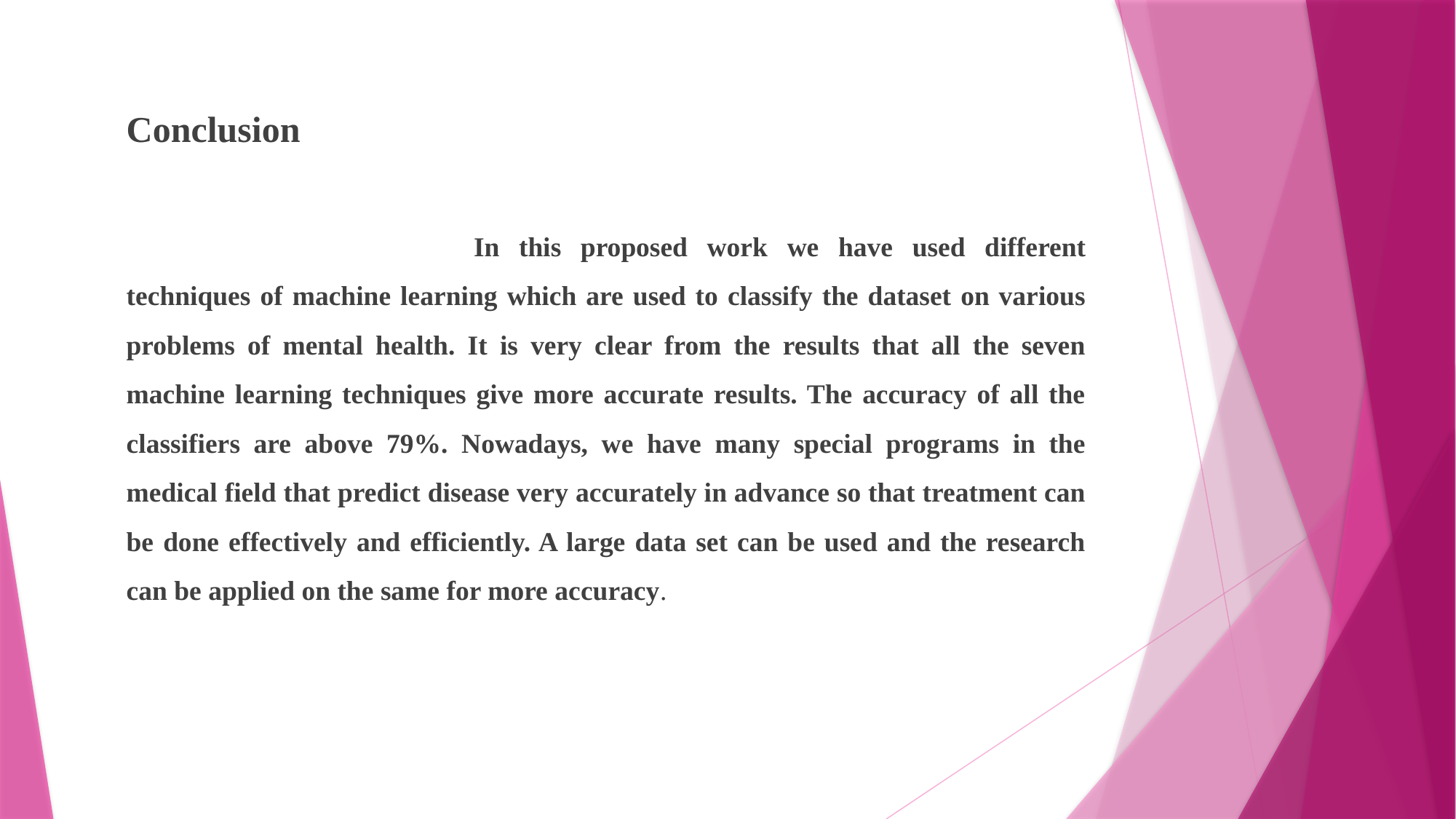

Conclusion

			 In this proposed work we have used different techniques of machine learning which are used to classify the dataset on various problems of mental health. It is very clear from the results that all the seven machine learning techniques give more accurate results. The accuracy of all the classifiers are above 79%. Nowadays, we have many special programs in the medical field that predict disease very accurately in advance so that treatment can be done effectively and efficiently. A large data set can be used and the research can be applied on the same for more accuracy.